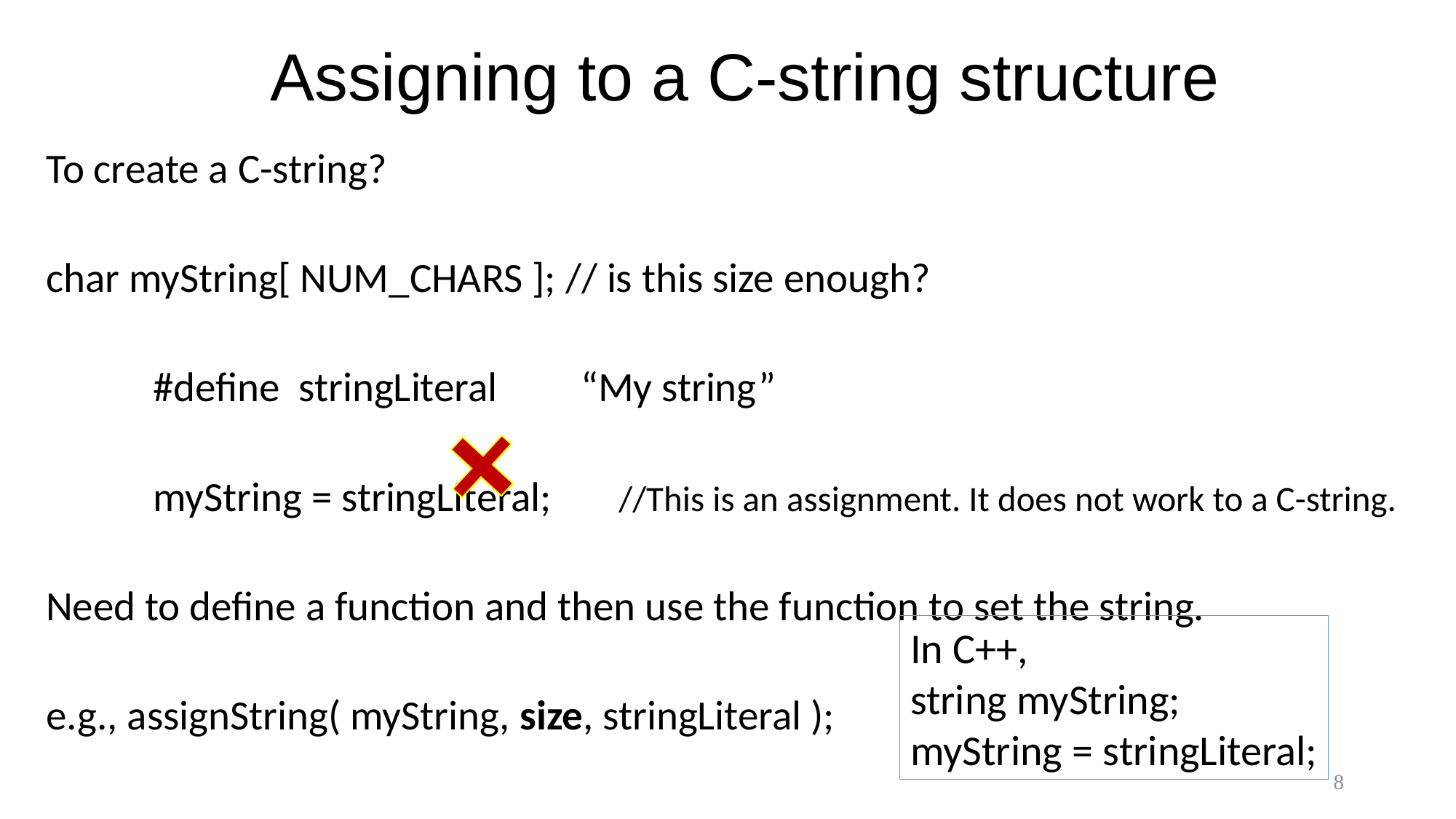

# Assigning to a C-string structure
To create a C-string?

char myString[ NUM_CHARS ]; // is this size enough?

	#define  stringLiteral 	“My string”

	myString = stringLiteral;	    //This is an assignment. It does not work to a C-string.

Need to define a function and then use the function to set the string.

e.g., assignString( myString, size, stringLiteral );

In C++,
string myString;
myString = stringLiteral;
8